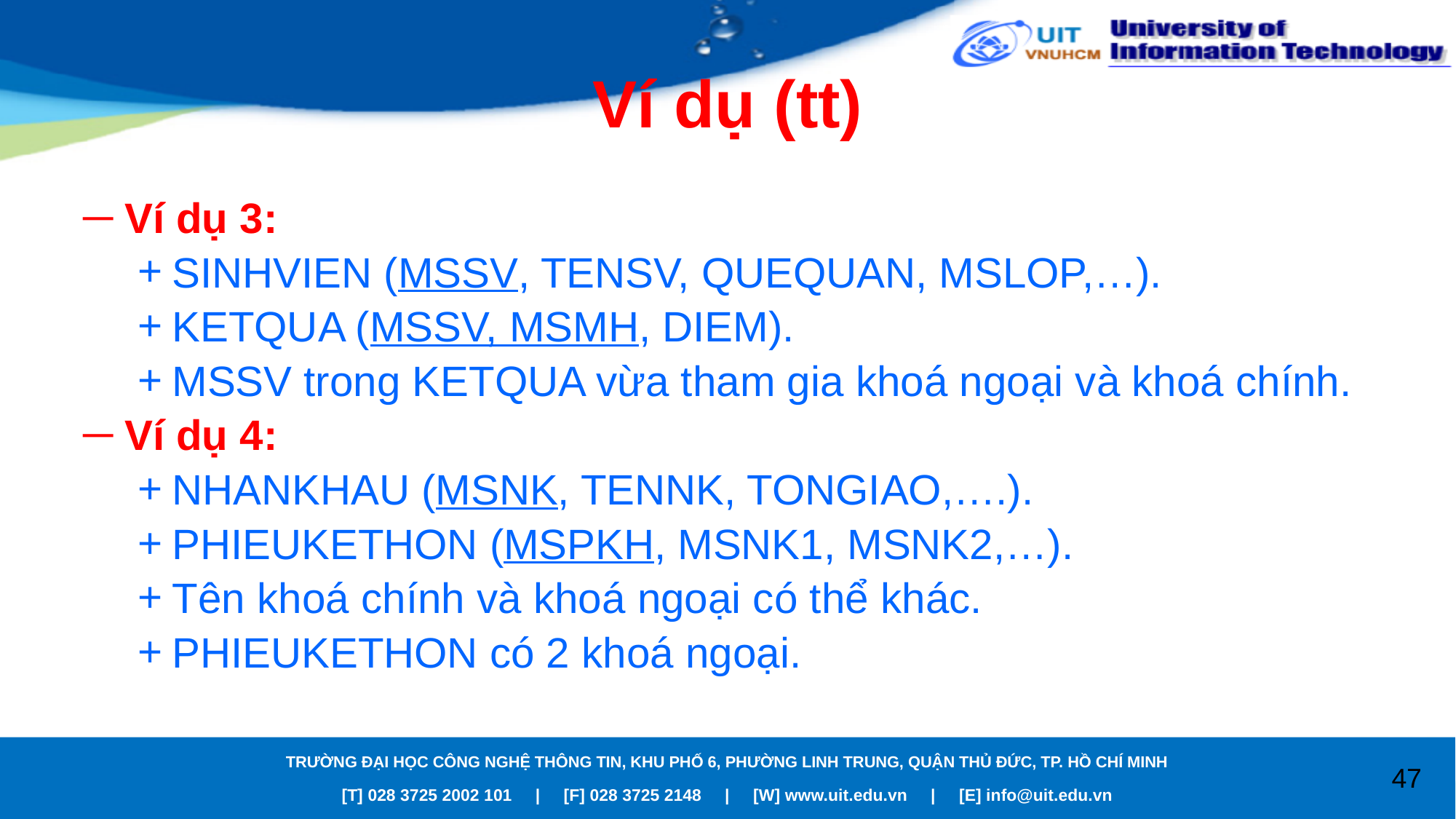

# Ví dụ (tt)
Ví dụ 3:
SINHVIEN (MSSV, TENSV, QUEQUAN, MSLOP,…).
KETQUA (MSSV, MSMH, DIEM).
MSSV trong KETQUA vừa tham gia khoá ngoại và khoá chính.
Ví dụ 4:
NHANKHAU (MSNK, TENNK, TONGIAO,….).
PHIEUKETHON (MSPKH, MSNK1, MSNK2,…).
Tên khoá chính và khoá ngoại có thể khác.
PHIEUKETHON có 2 khoá ngoại.